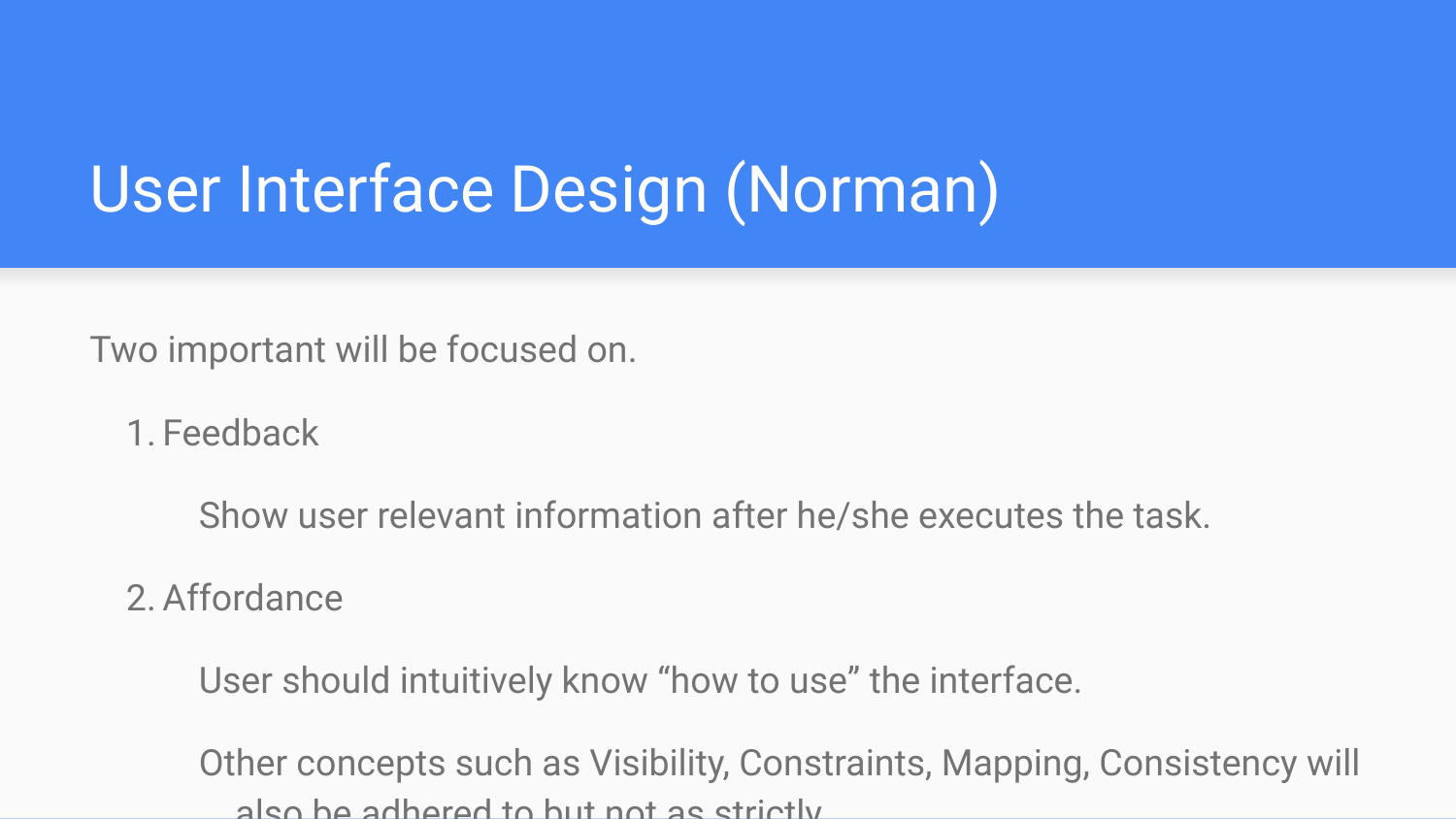

# User Interface Design (Norman)
Two important will be focused on.
Feedback
Show user relevant information after he/she executes the task.
Affordance
User should intuitively know “how to use” the interface.
Other concepts such as Visibility, Constraints, Mapping, Consistency will also be adhered to but not as strictly.